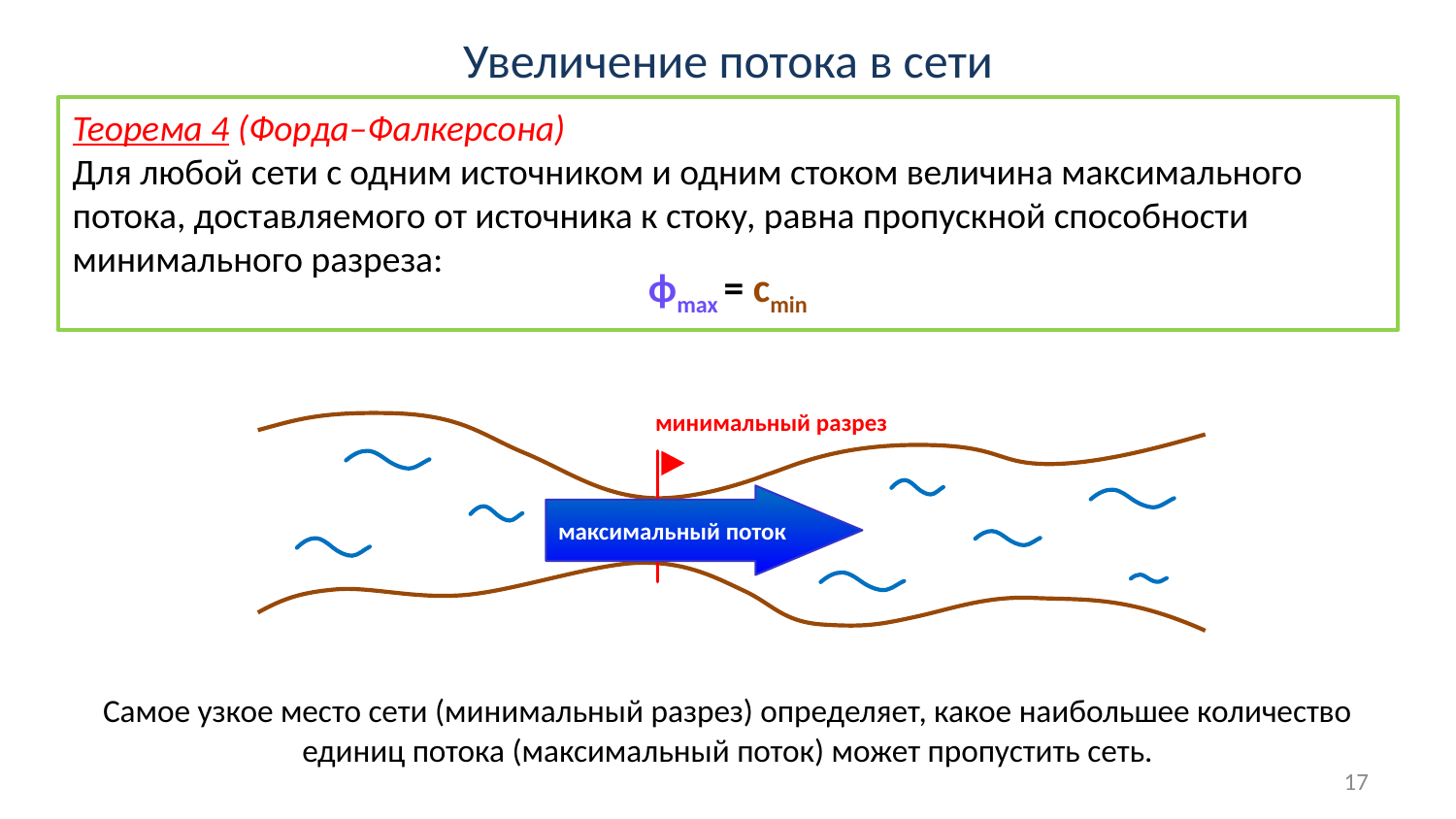

# Увеличение потока в сети
Теорема 4 (Форда–Фалкерсона)
Для любой сети с одним источником и одним стоком величина максимального потока, доставляемого от источника к стоку, равна пропускной способности минимального разреза:

ϕmax = cmin
минимальный разрез

максимальный поток

Самое узкое место сети (минимальный разрез) определяет, какое наибольшее количество единиц потока (максимальный поток) может пропустить сеть.
17